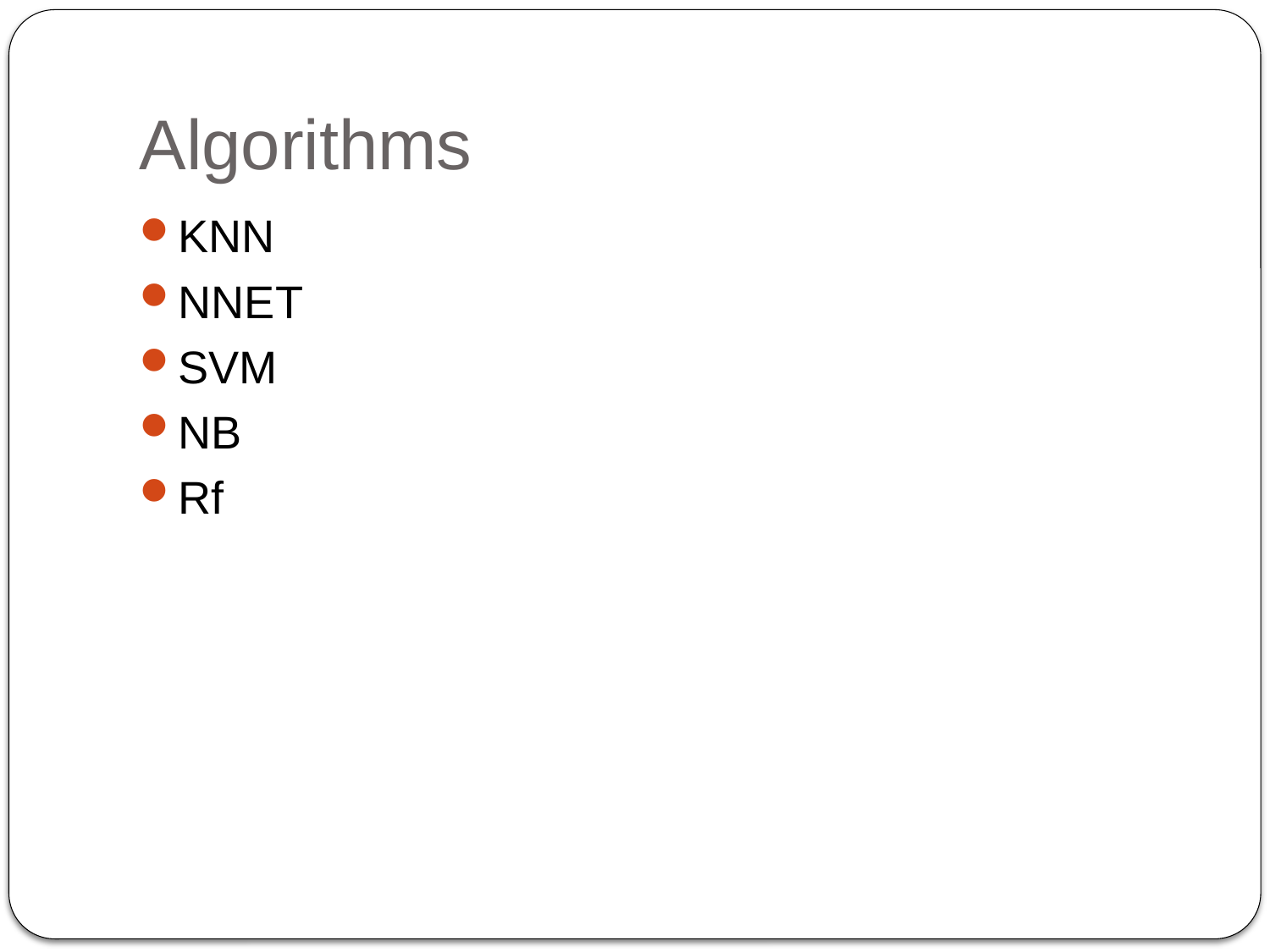

# Algorithms
KNN
NNET
SVM
NB
Rf